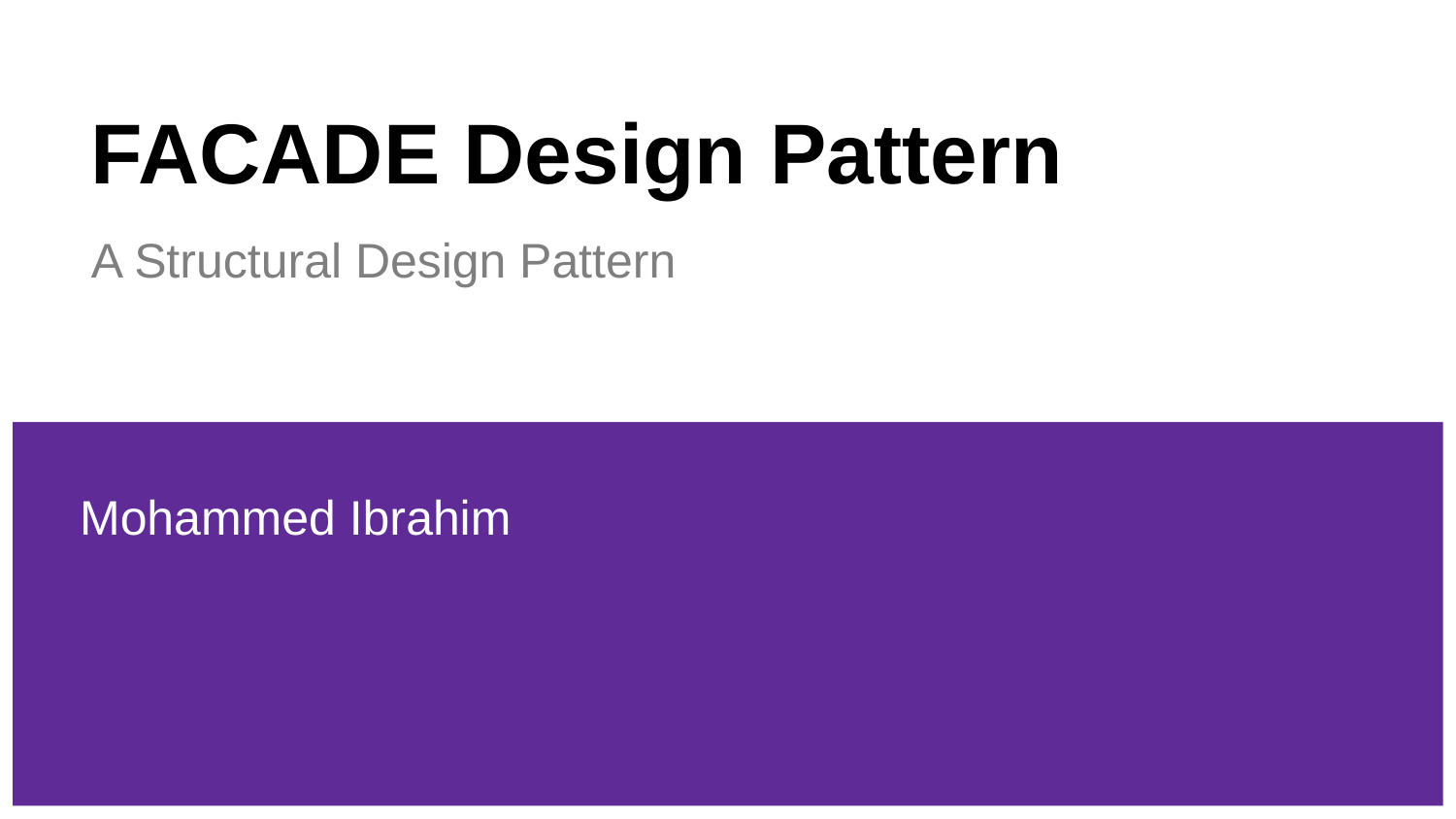

# FACADE Design Pattern
A Structural Design Pattern
Mohammed Ibrahim